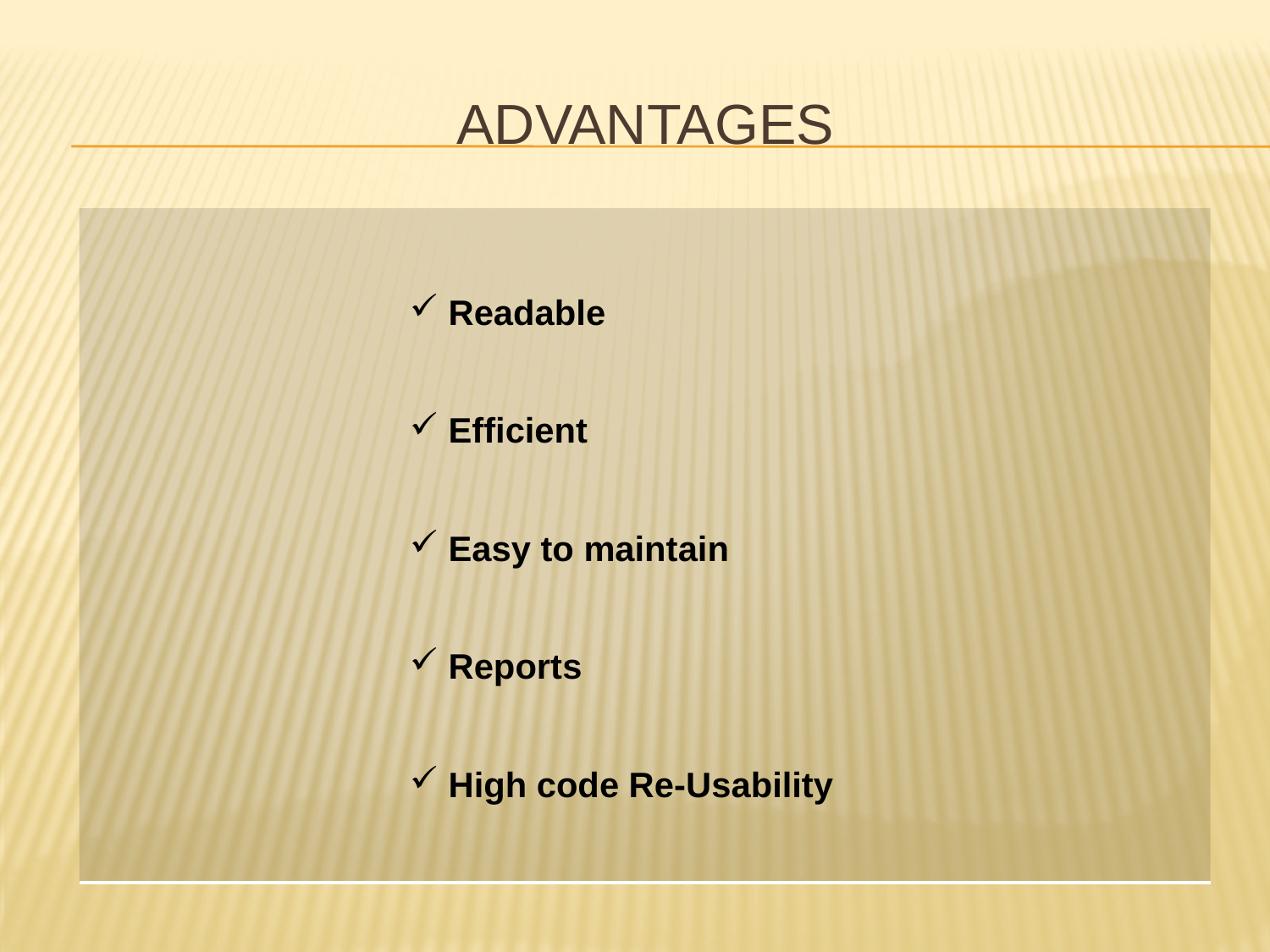

# Advantages
| Readable Efficient Easy to maintain Reports High code Re-Usability |
| --- |